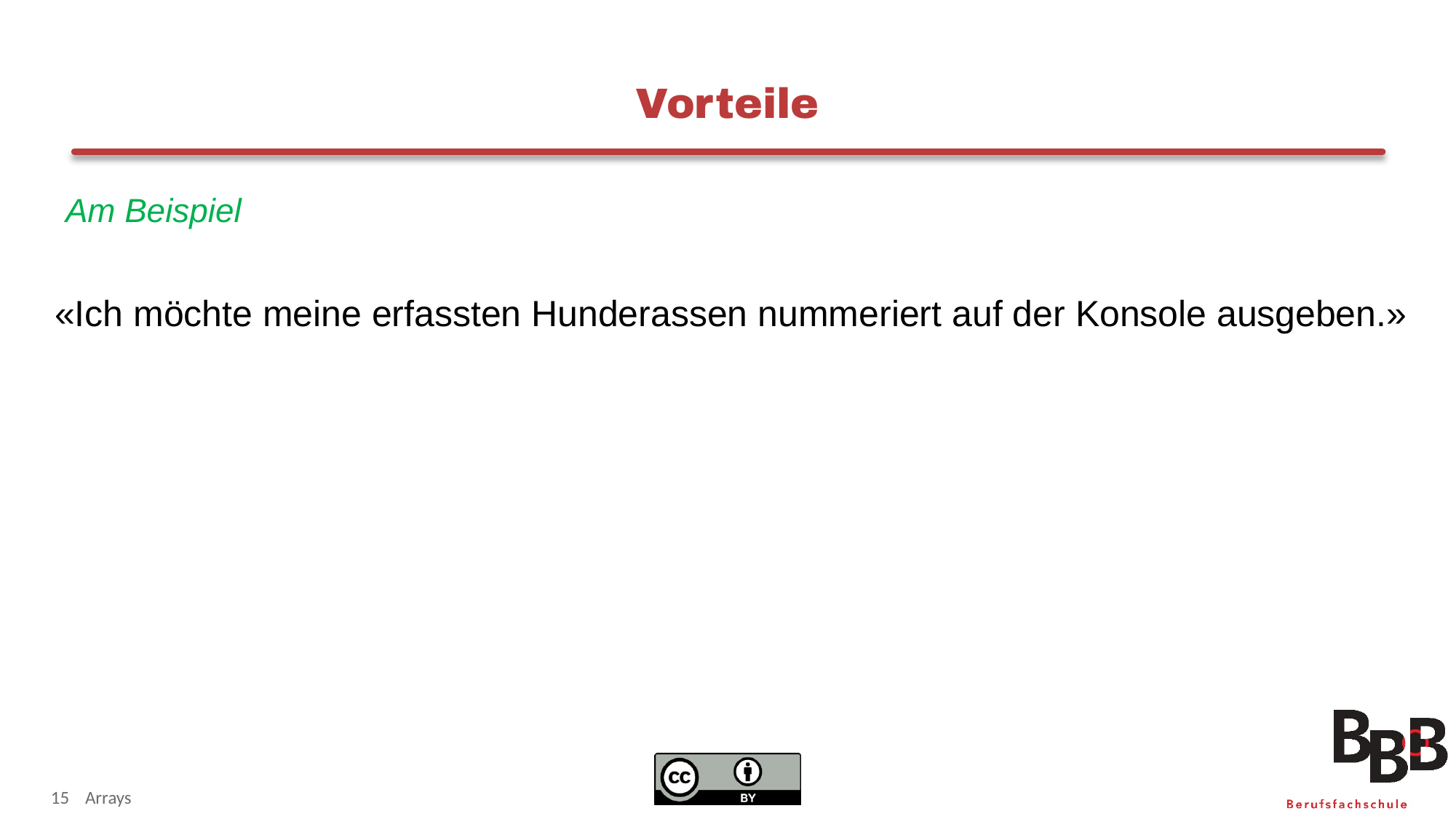

# Vorteile
Am Beispiel

«Ich möchte meine erfassten Hunderassen nummeriert auf der Konsole ausgeben.»
15
Arrays